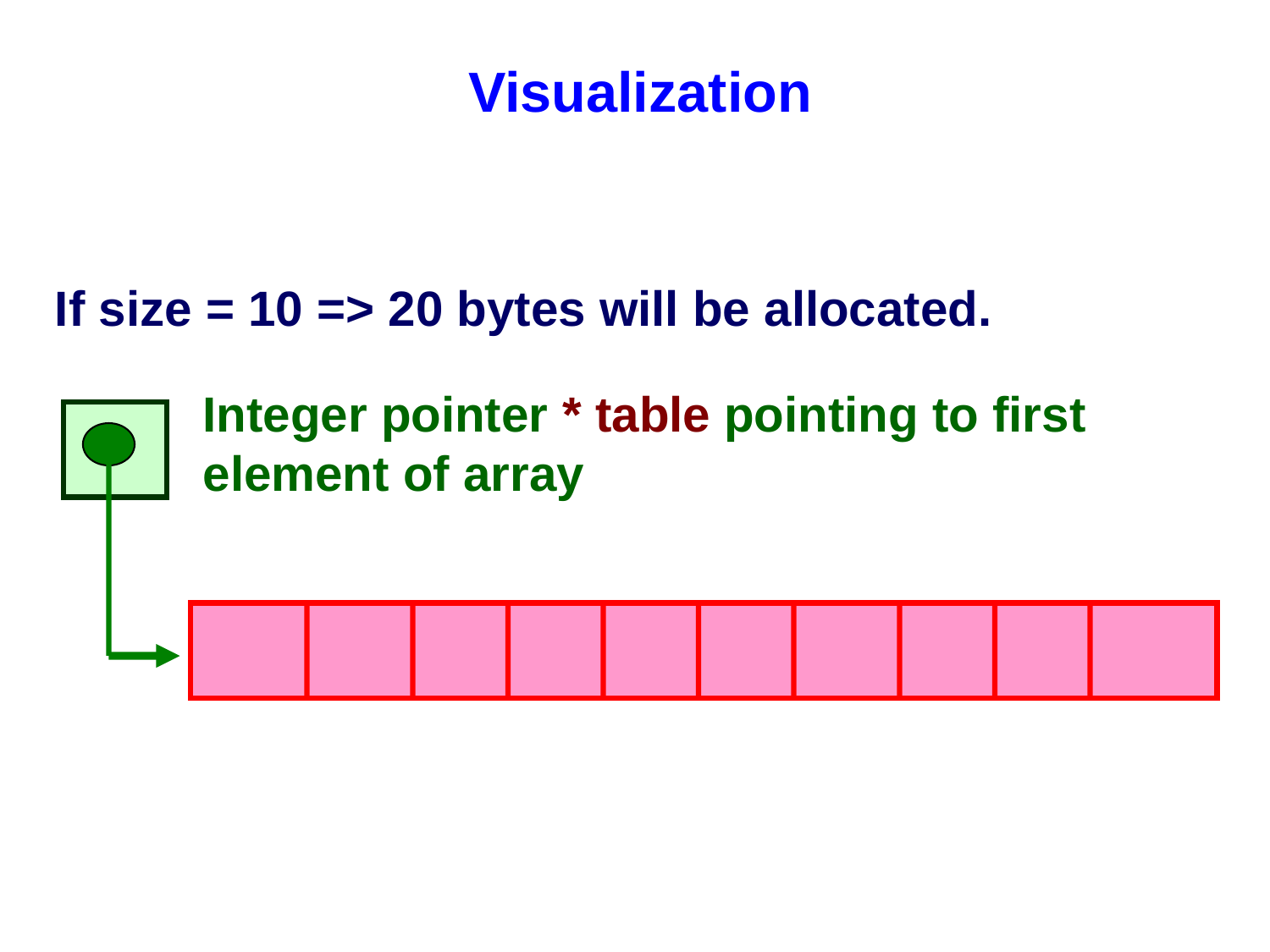

# Visualization
If size = 10 => 20 bytes will be allocated.
Integer pointer * table pointing to first element of array